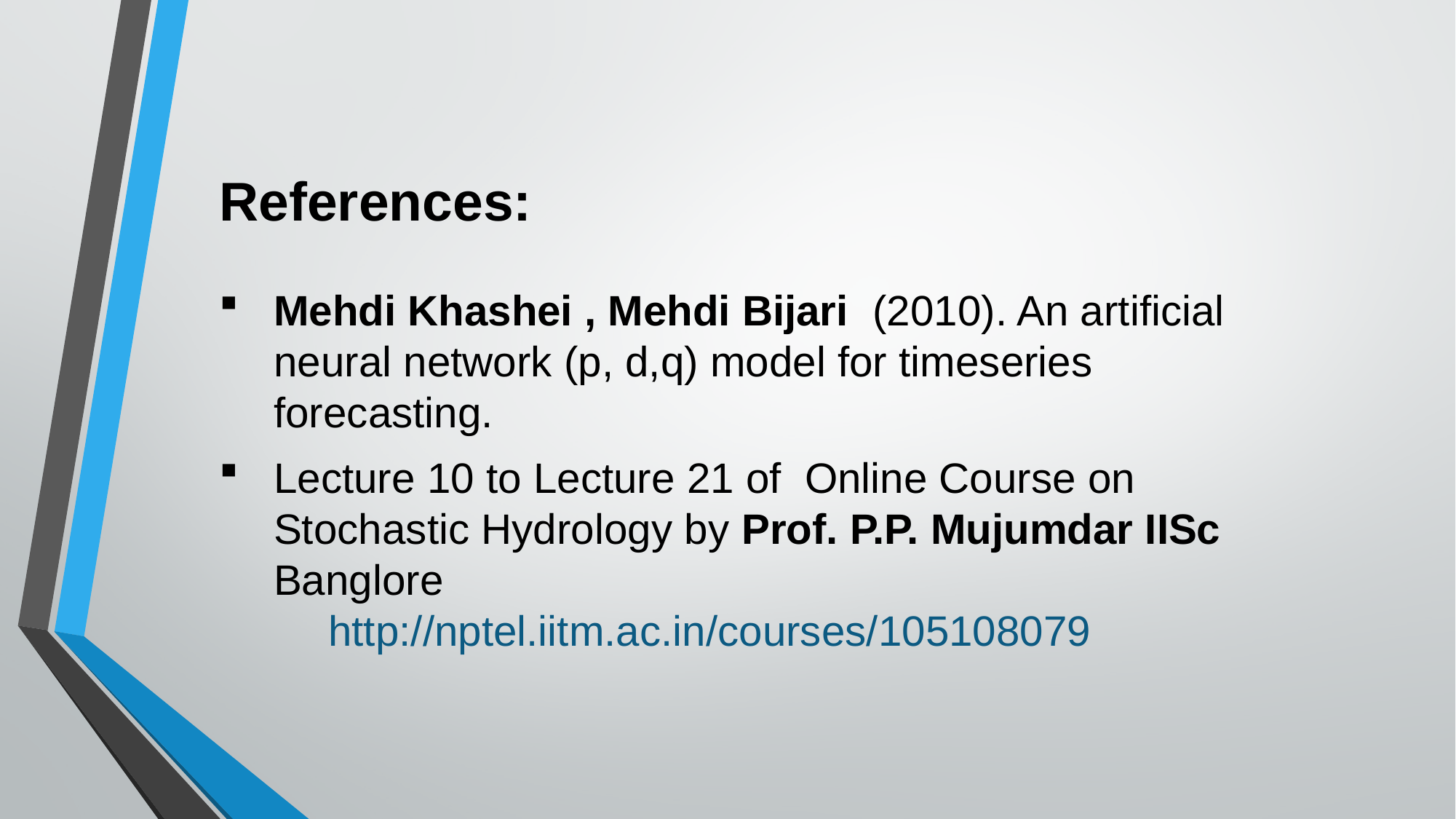

References:

Mehdi Khashei , Mehdi Bijari  (2010). An artificial neural network (p, d,q) model for timeseries forecasting.

Lecture 10 to Lecture 21 of  Online Course on Stochastic Hydrology by Prof. P.P. Mujumdar IISc Banglore
	http://nptel.iitm.ac.in/courses/105108079